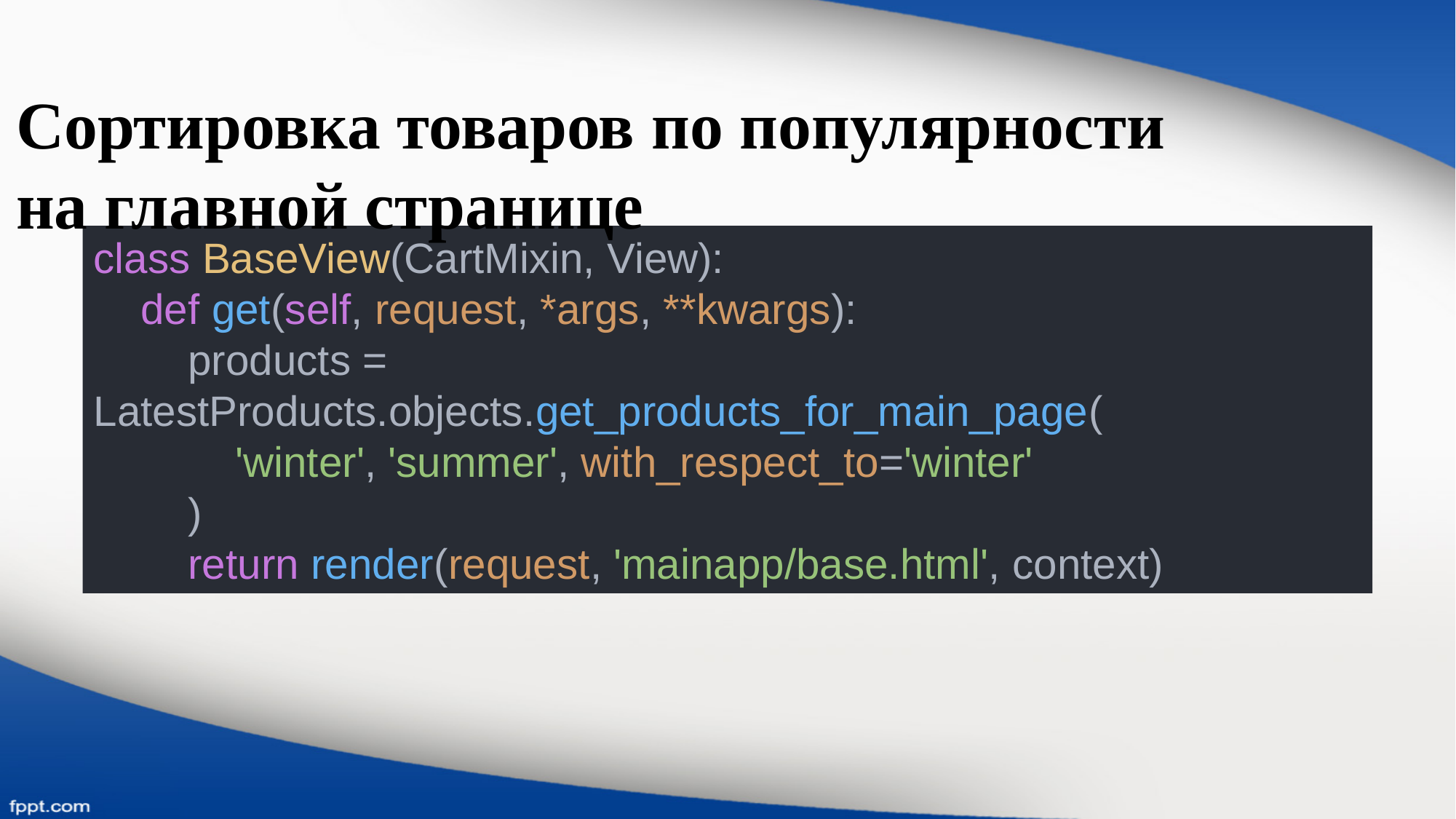

Сортировка товаров по популярности
на главной странице
class BaseView(CartMixin, View):
    def get(self, request, *args, **kwargs):
        products = LatestProducts.objects.get_products_for_main_page(
            'winter', 'summer', with_respect_to='winter'
        )
        return render(request, 'mainapp/base.html', context)